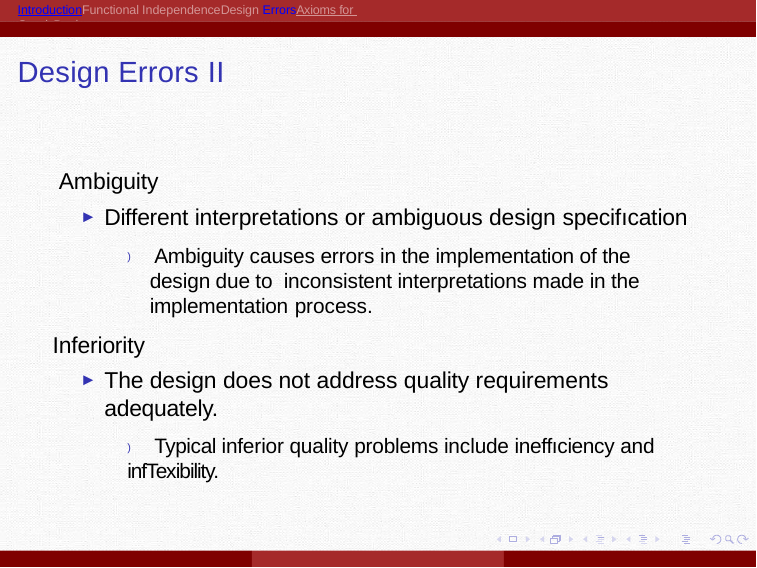

IntroductionFunctional IndependenceDesign ErrorsAxioms for Good Design

# Design Errors II
Ambiguity
Different interpretations or ambiguous design specifıcation
) Ambiguity causes errors in the implementation of the design due to  inconsistent interpretations made in the implementation process.
Inferiority
The design does not address quality requirements adequately.
) Typical inferior quality problems include ineffıciency and infTexibility.